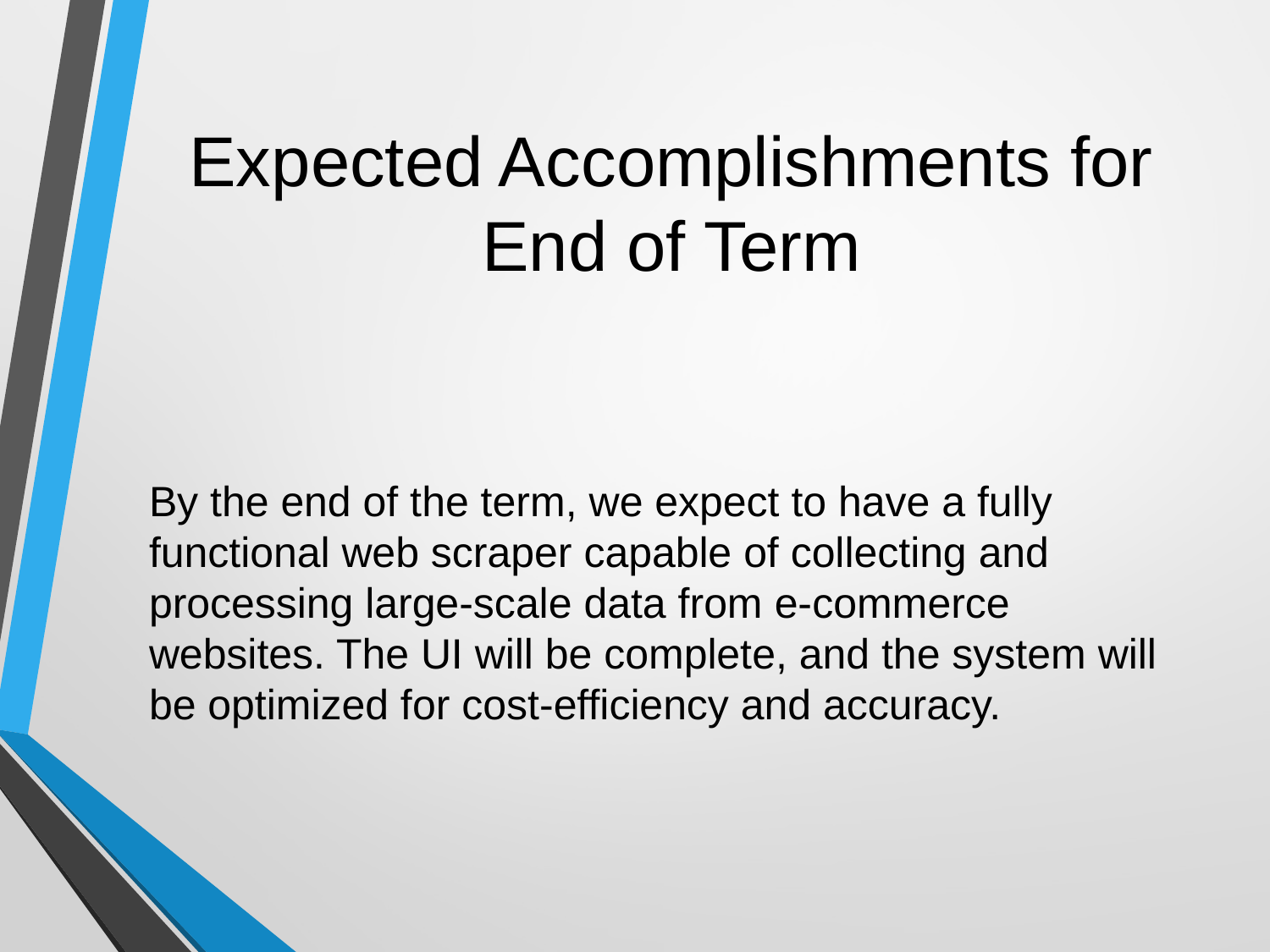

# Expected Accomplishments for End of Term
By the end of the term, we expect to have a fully functional web scraper capable of collecting and processing large-scale data from e-commerce websites. The UI will be complete, and the system will be optimized for cost-efficiency and accuracy.